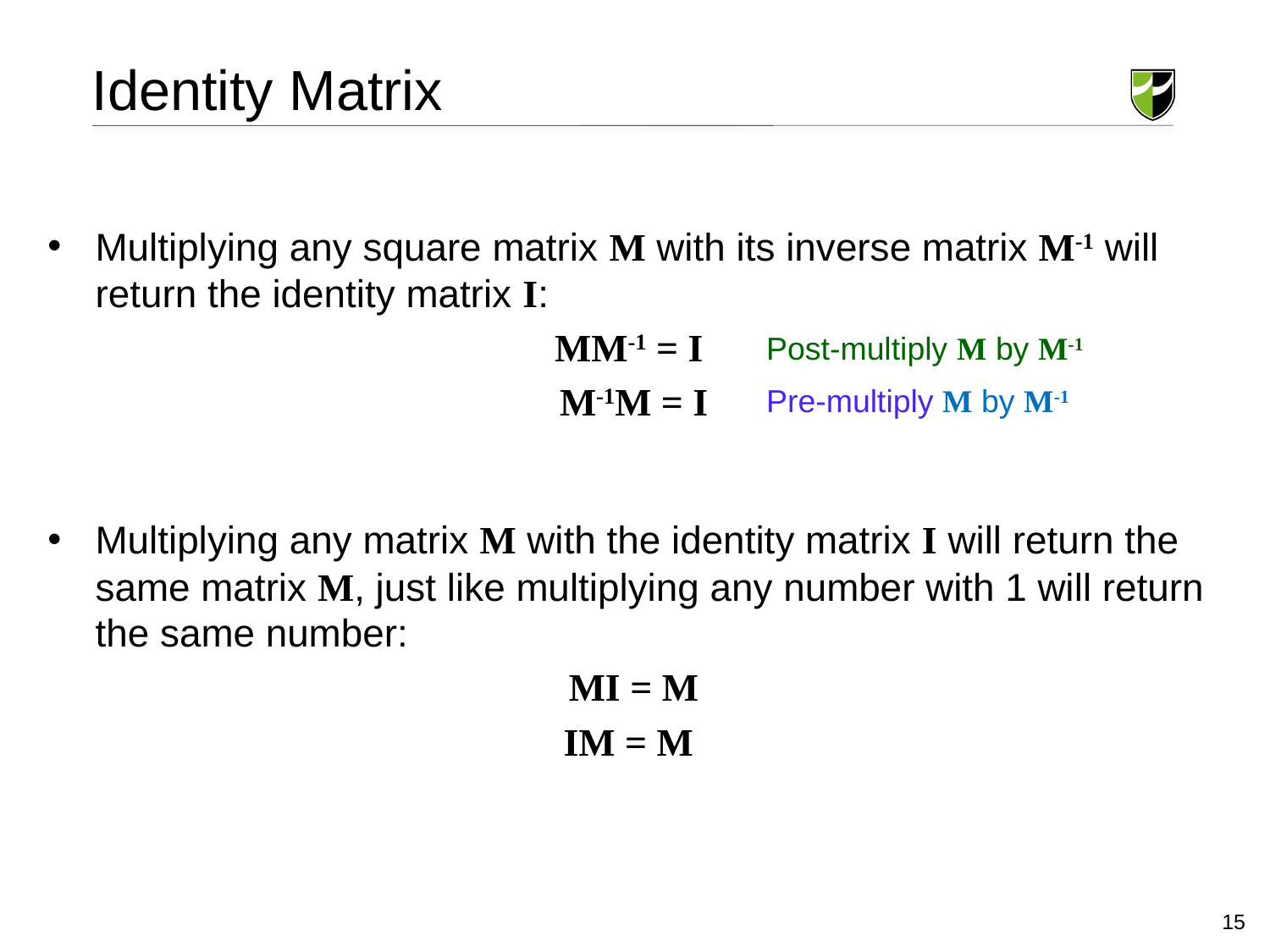

Identity Matrix
Multiplying any square matrix M with its inverse matrix M-1 will return the identity matrix I:
MM-1 = I
M-1M = I

Multiplying any matrix M with the identity matrix I will return the same matrix M, just like multiplying any number with 1 will return the same number:
MI = M
IM = M

Post-multiply M by M-1
Pre-multiply M by M-1
15